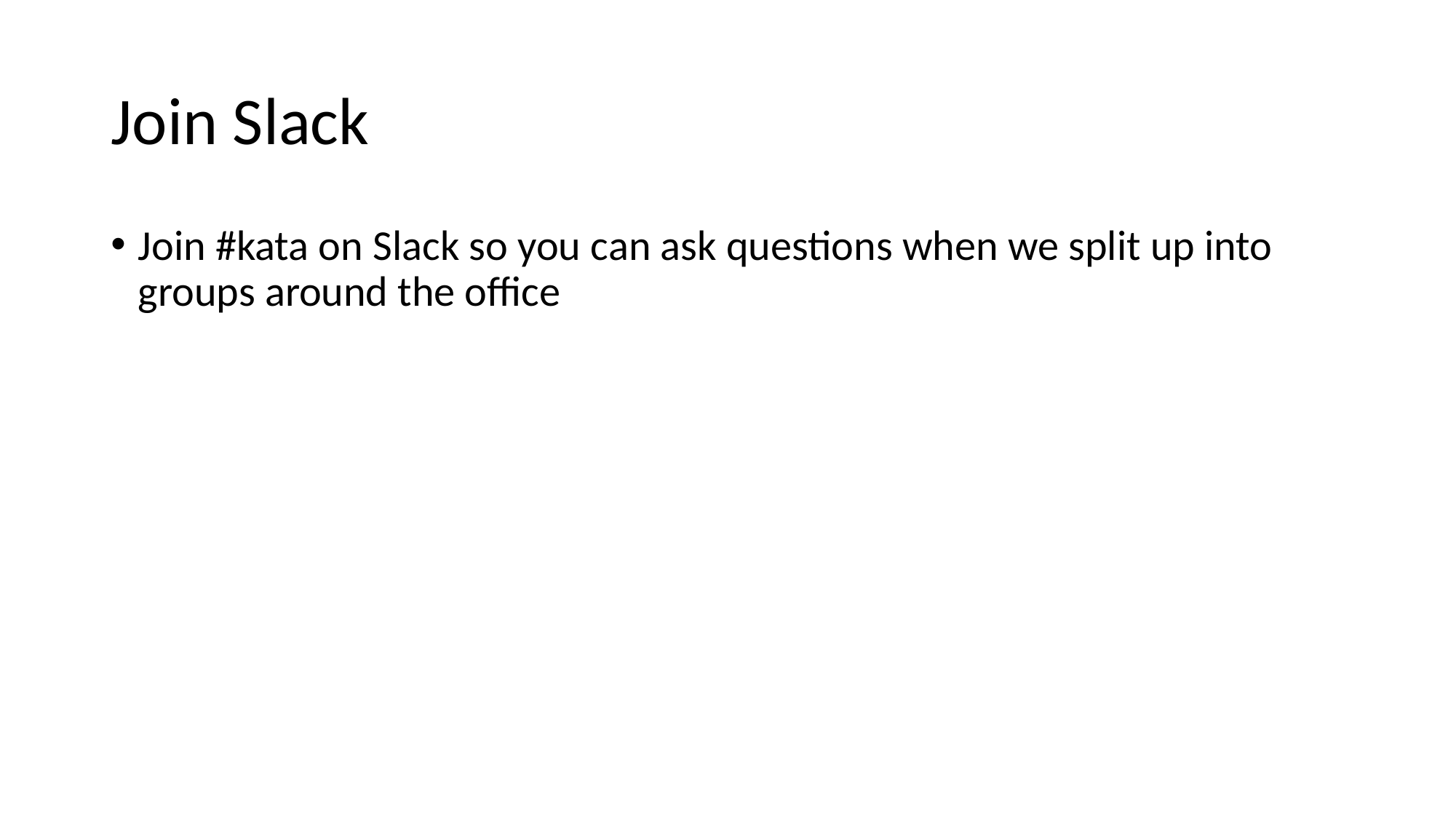

# Join Slack
Join #kata on Slack so you can ask questions when we split up into groups around the office